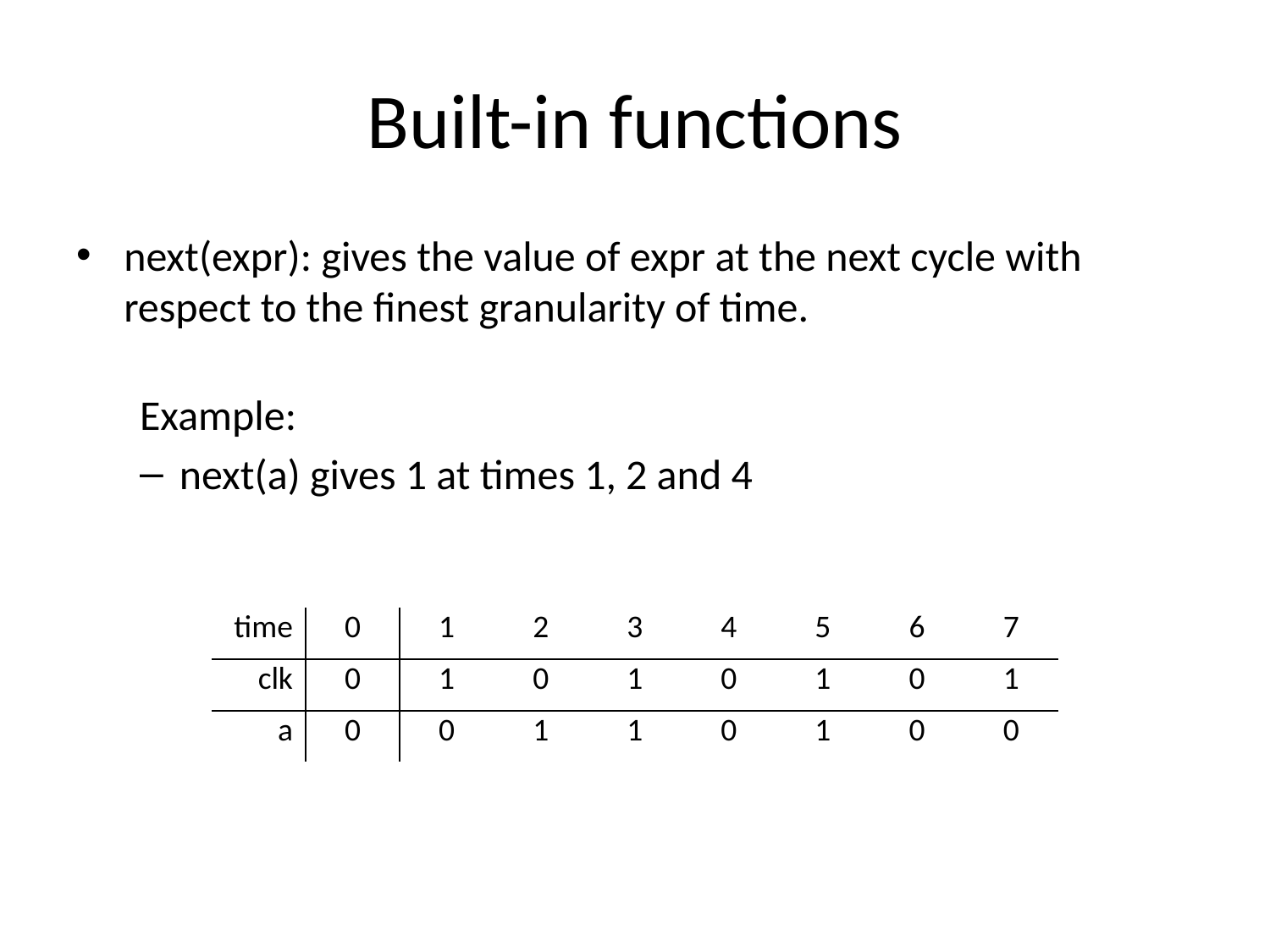

# Built-in functions
next(expr): gives the value of expr at the next cycle with respect to the finest granularity of time.

Example:
next(a) gives 1 at times 1, 2 and 4
| time | 0 | 1 | 2 | 3 | 4 | 5 | 6 | 7 |
| --- | --- | --- | --- | --- | --- | --- | --- | --- |
| clk | 0 | 1 | 0 | 1 | 0 | 1 | 0 | 1 |
| a | 0 | 0 | 1 | 1 | 0 | 1 | 0 | 0 |